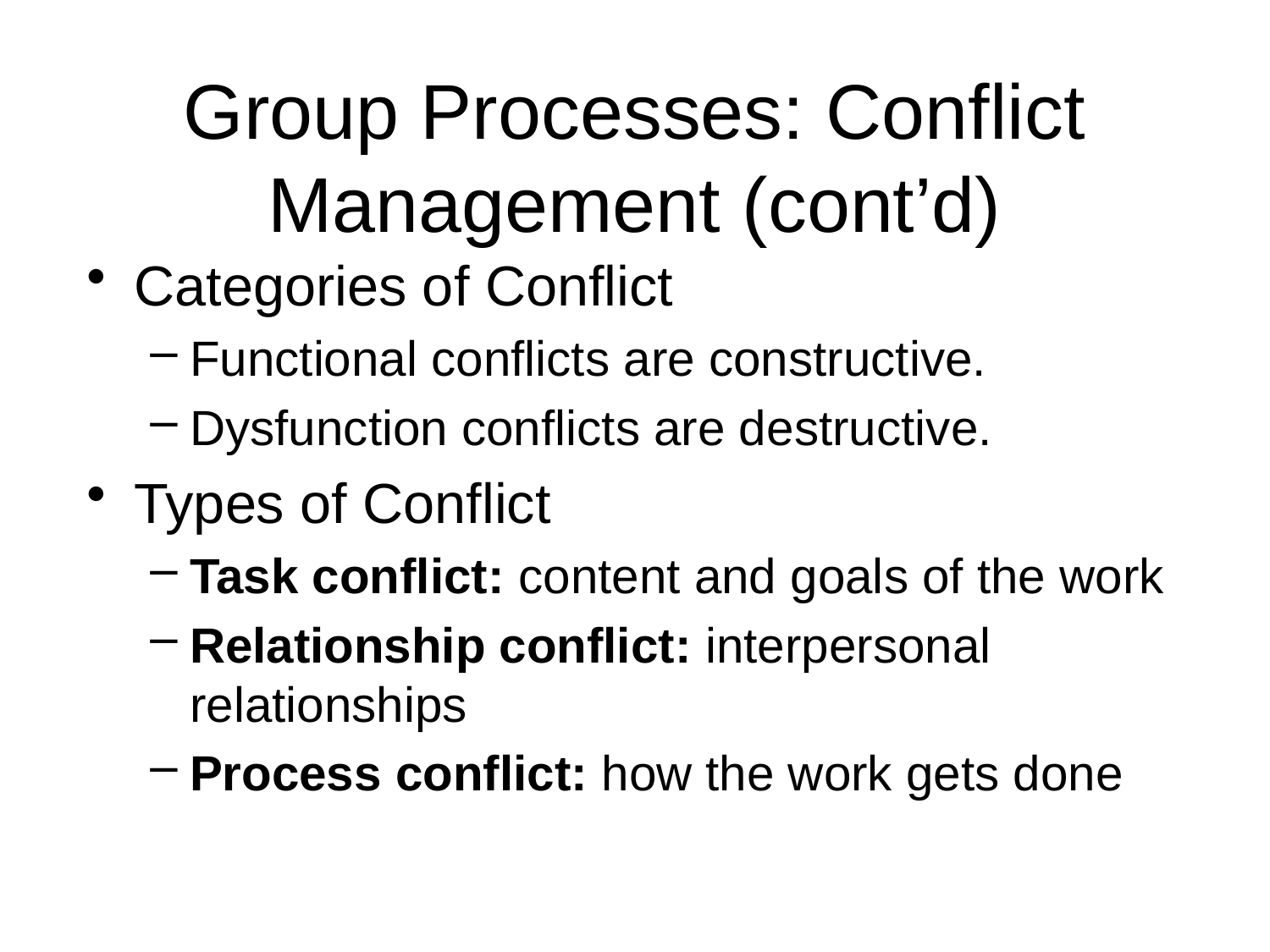

# Group Processes: Conflict Management (cont’d)
Categories of Conflict
Functional conflicts are constructive.
Dysfunction conflicts are destructive.
Types of Conflict
Task conflict: content and goals of the work
Relationship conflict: interpersonal relationships
Process conflict: how the work gets done